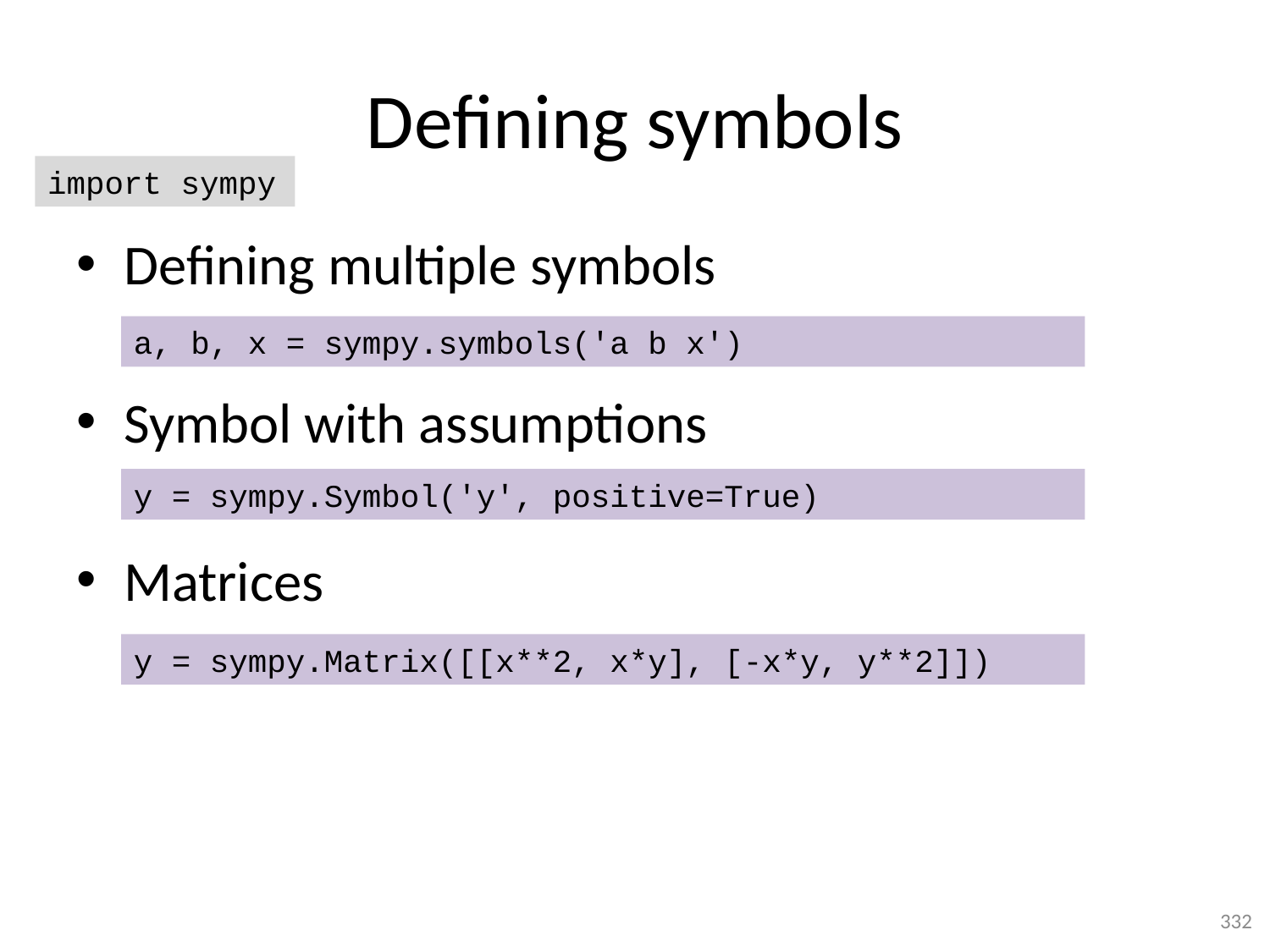

# Defining symbols
import sympy
Defining multiple symbols

Symbol with assumptions

Matrices
a, b, x = sympy.symbols('a b x')
y = sympy.Symbol('y', positive=True)
y = sympy.Matrix([[x**2, x*y], [-x*y, y**2]])
332